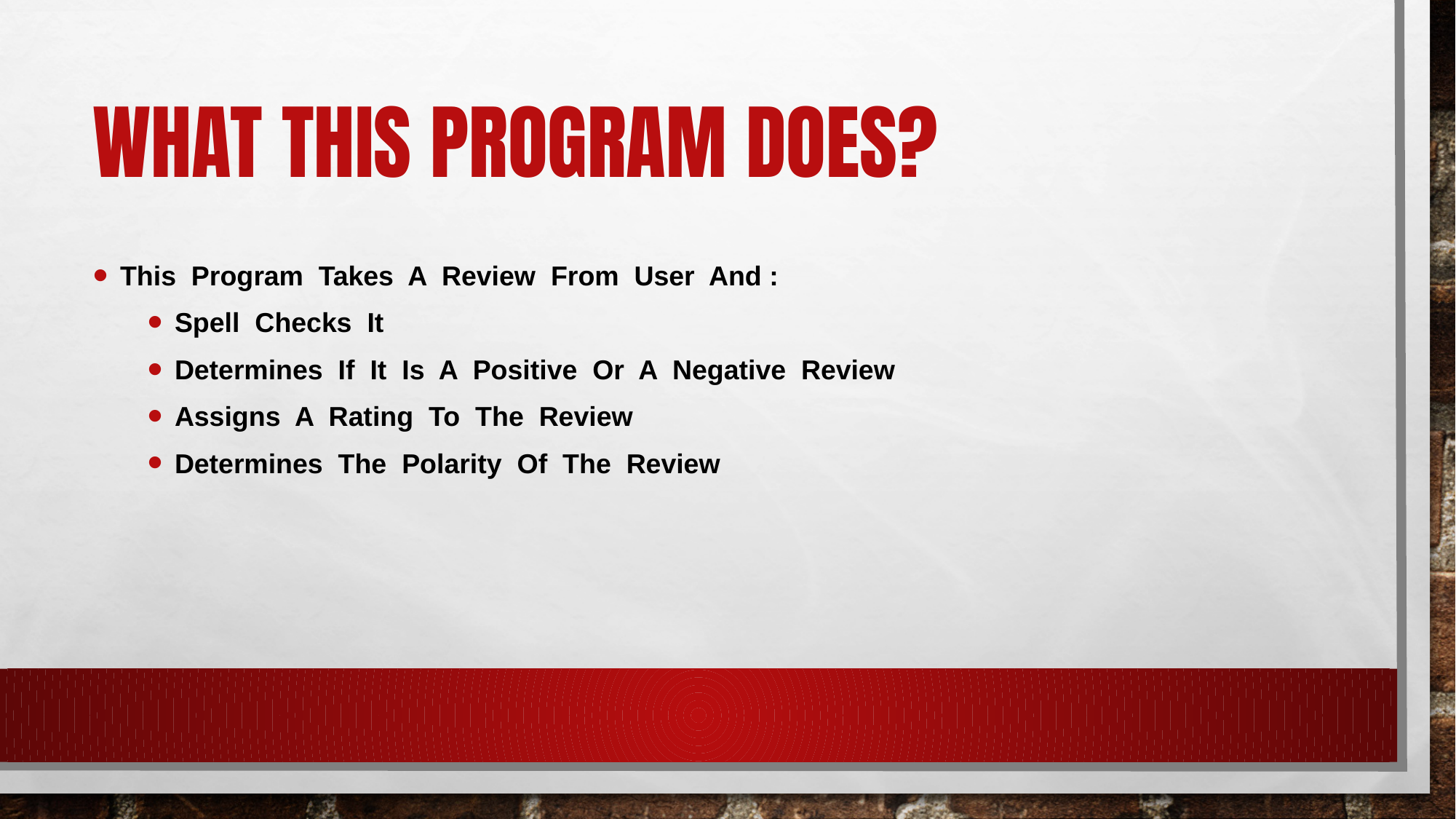

# What this program does?
This  Program  Takes  A  Review  From  User  And :
Spell  Checks  It
Determines  If  It  Is  A  Positive  Or  A  Negative  Review
Assigns  A  Rating  To  The  Review
Determines  The  Polarity  Of  The  Review